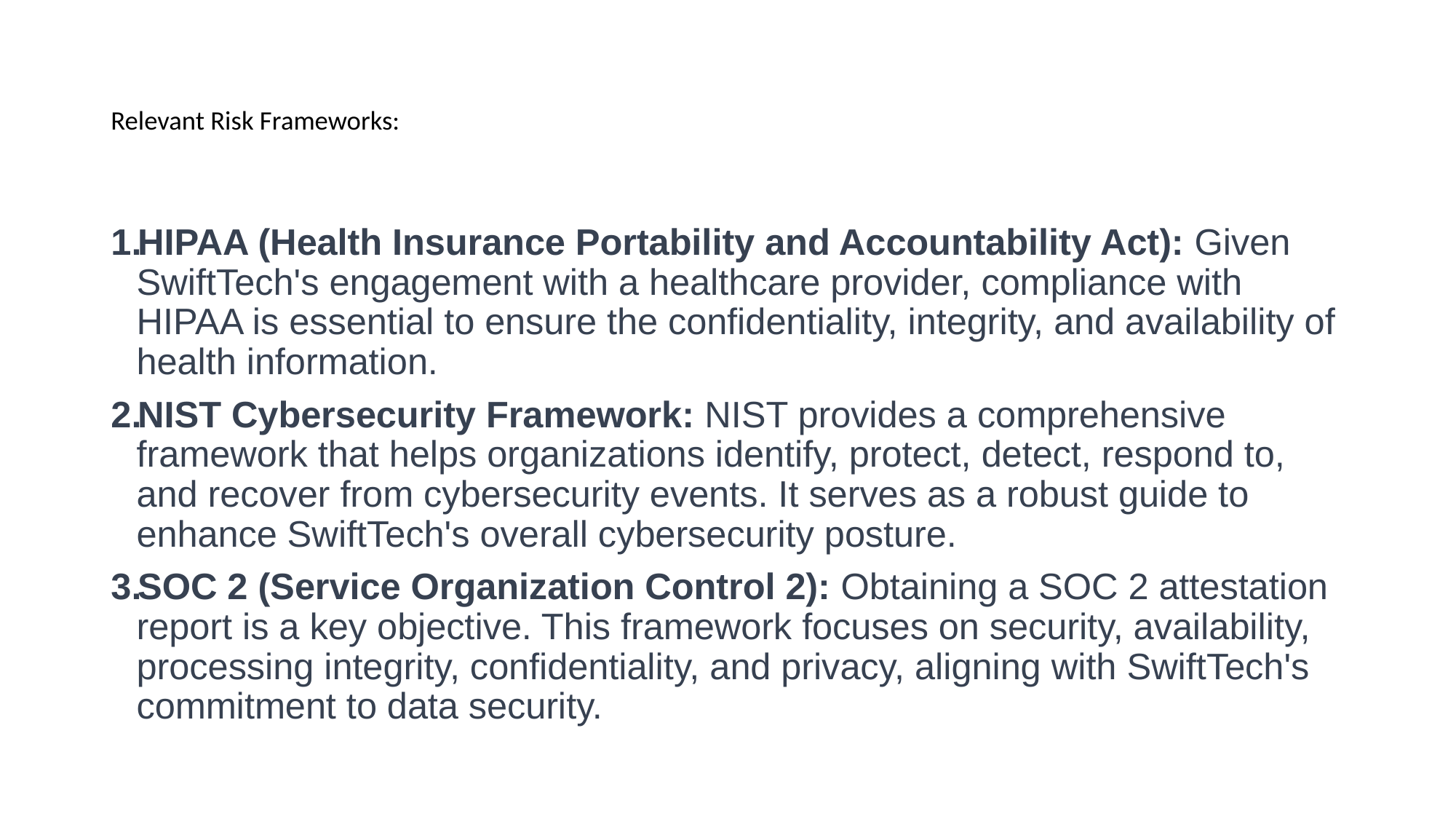

# Relevant Risk Frameworks:
HIPAA (Health Insurance Portability and Accountability Act): Given SwiftTech's engagement with a healthcare provider, compliance with HIPAA is essential to ensure the confidentiality, integrity, and availability of health information.
NIST Cybersecurity Framework: NIST provides a comprehensive framework that helps organizations identify, protect, detect, respond to, and recover from cybersecurity events. It serves as a robust guide to enhance SwiftTech's overall cybersecurity posture.
SOC 2 (Service Organization Control 2): Obtaining a SOC 2 attestation report is a key objective. This framework focuses on security, availability, processing integrity, confidentiality, and privacy, aligning with SwiftTech's commitment to data security.